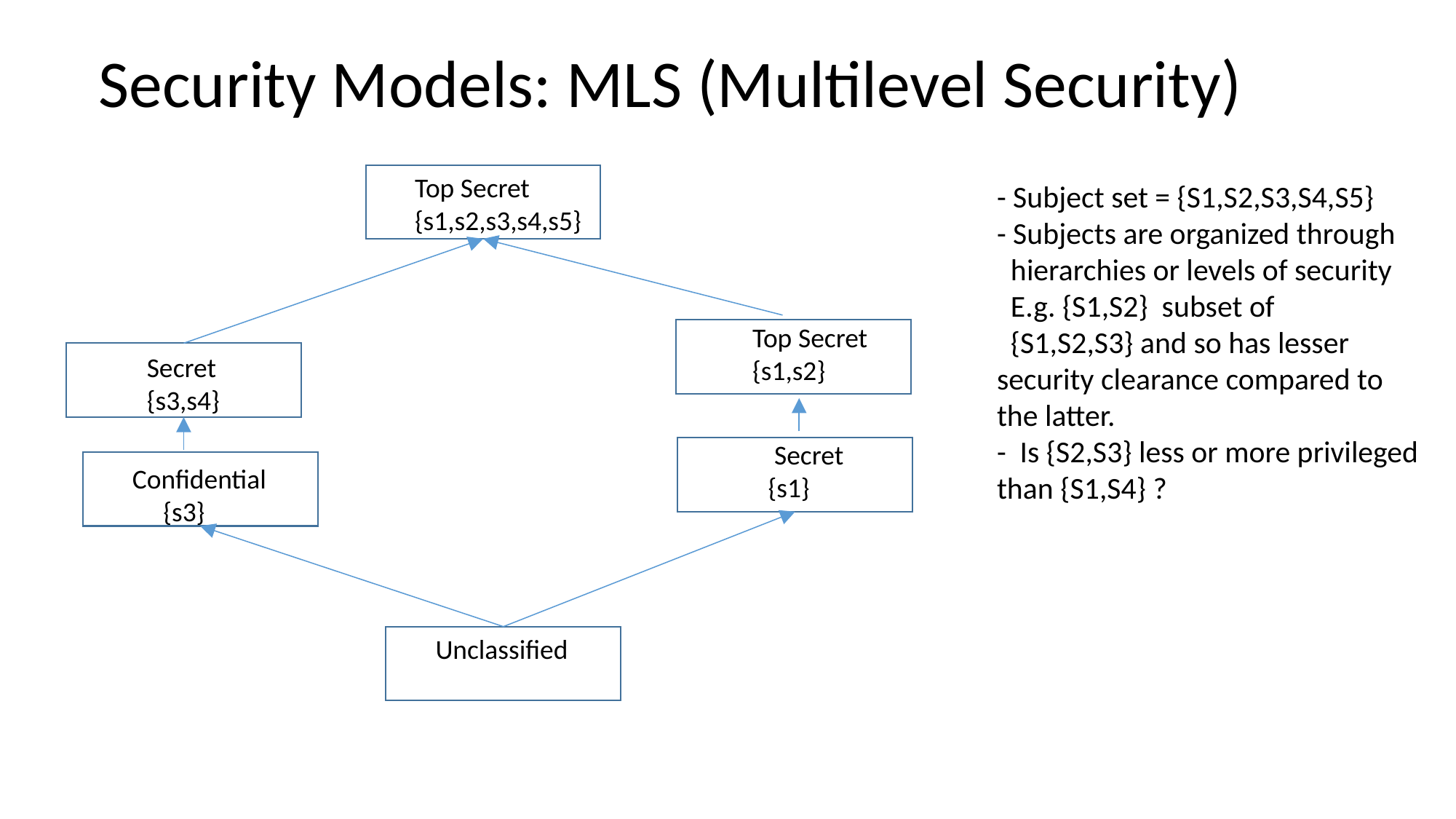

# Security Models: MLS (Multilevel Security)
Top Secret
{s1,s2,s3,s4,s5}

Top Secret
{s1,s2}

 Secret
{s1}

Confidential
     {s3}
Unclassified

- Subject set = {S1,S2,S3,S4,S5}
- Subjects are organized through
  hierarchies or levels of security
  E.g. {S1,S2}  subset of
  {S1,S2,S3} and so has lesser security clearance compared to the latter.
-  Is {S2,S3} less or more privileged than {S1,S4} ?

Secret
{s3,s4}